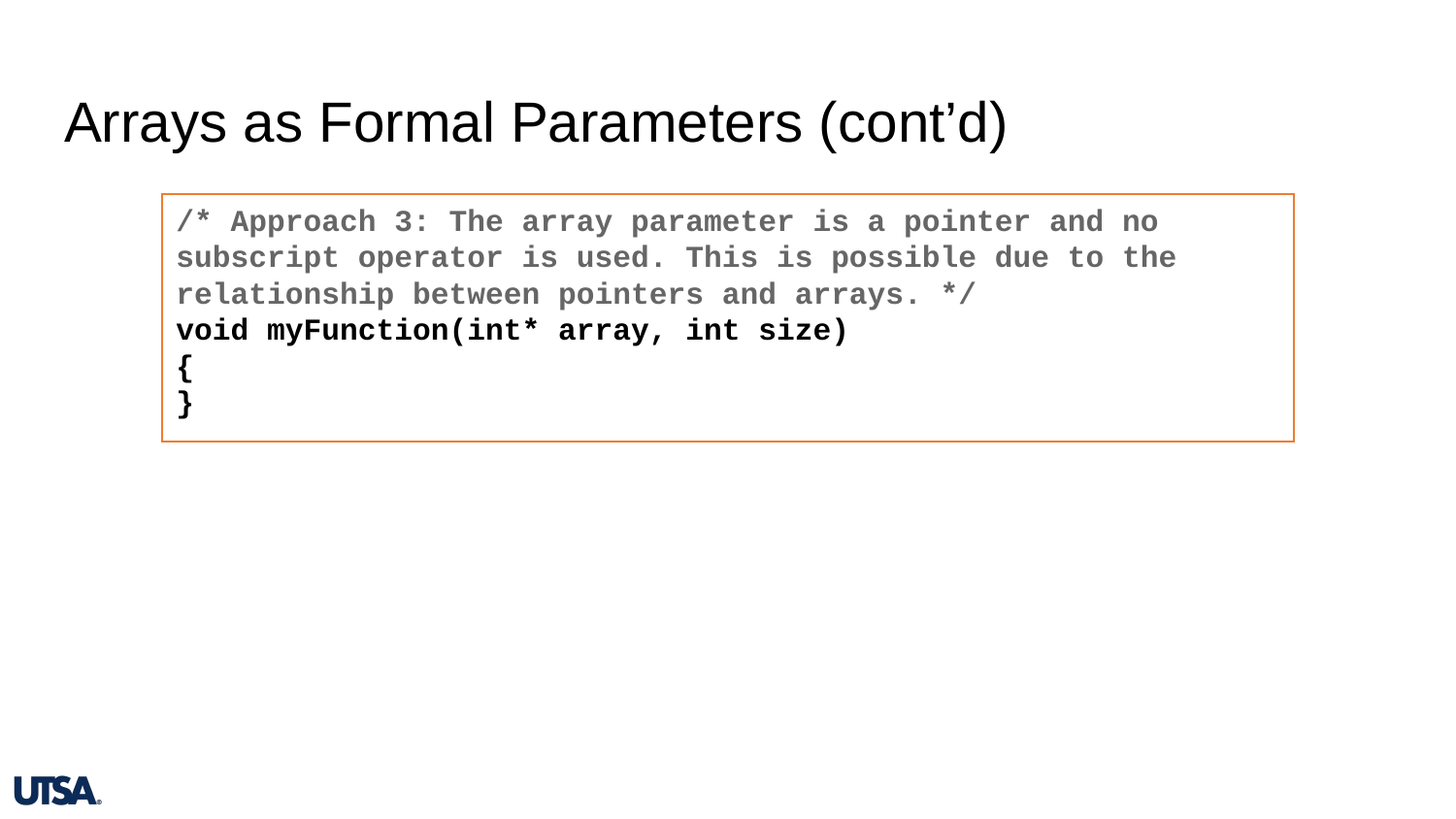

# Arrays as Formal Parameters (cont’d)
/* Approach 3: The array parameter is a pointer and no subscript operator is used. This is possible due to the relationship between pointers and arrays. */
void myFunction(int* array, int size)
{
}